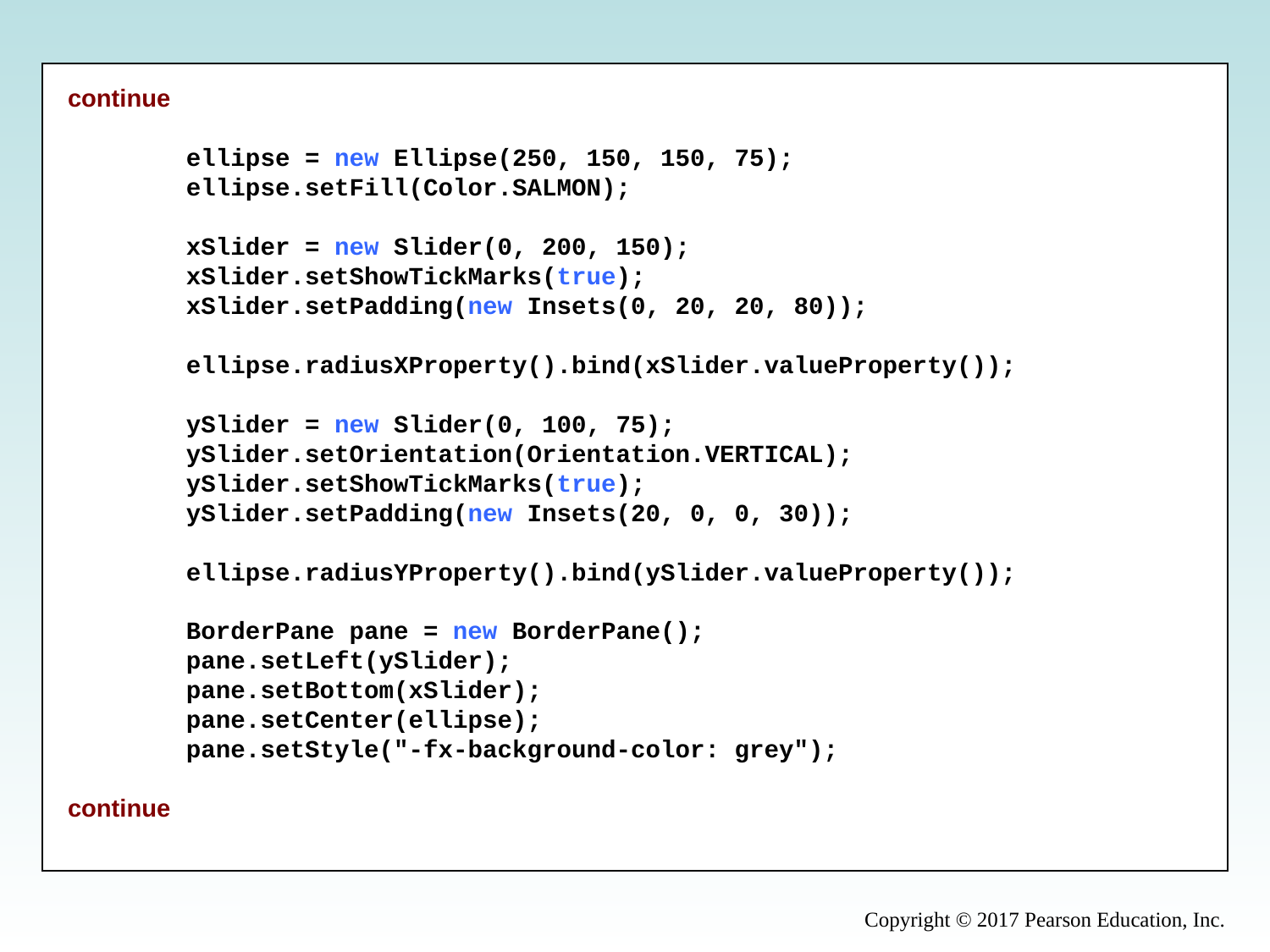

# EllipseSliders.java (2)
continue

        ellipse = new Ellipse(250, 150, 150, 75);
        ellipse.setFill(Color.SALMON);

        xSlider = new Slider(0, 200, 150);
        xSlider.setShowTickMarks(true);
        xSlider.setPadding(new Insets(0, 20, 20, 80));

        ellipse.radiusXProperty().bind(xSlider.valueProperty());

        ySlider = new Slider(0, 100, 75);
        ySlider.setOrientation(Orientation.VERTICAL);
        ySlider.setShowTickMarks(true);
        ySlider.setPadding(new Insets(20, 0, 0, 30));

        ellipse.radiusYProperty().bind(ySlider.valueProperty());

        BorderPane pane = new BorderPane();
        pane.setLeft(ySlider);
        pane.setBottom(xSlider);
        pane.setCenter(ellipse);
        pane.setStyle("-fx-background-color: grey");

continue

Copyright © 2017 Pearson Education, Inc.